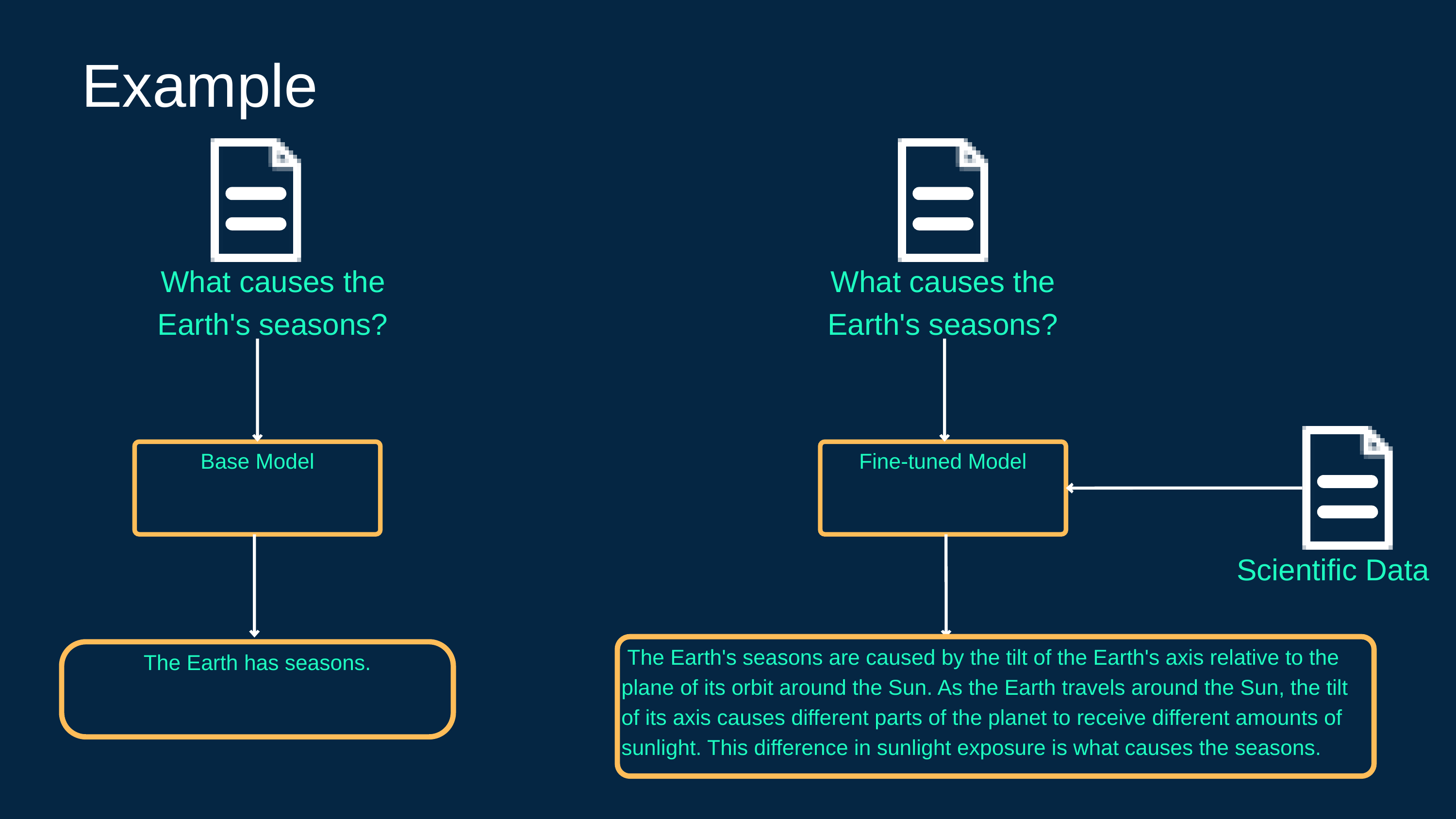

Example

What causes the Earth's seasons?
What causes the Earth's seasons?

Base Model

Fine-tuned Model

Scientific Data

 The Earth's seasons are caused by the tilt of the Earth's axis relative to the plane of its orbit around the Sun. As the Earth travels around the Sun, the tilt of its axis causes different parts of the planet to receive different amounts of sunlight. This difference in sunlight exposure is what causes the seasons.

The Earth has seasons.